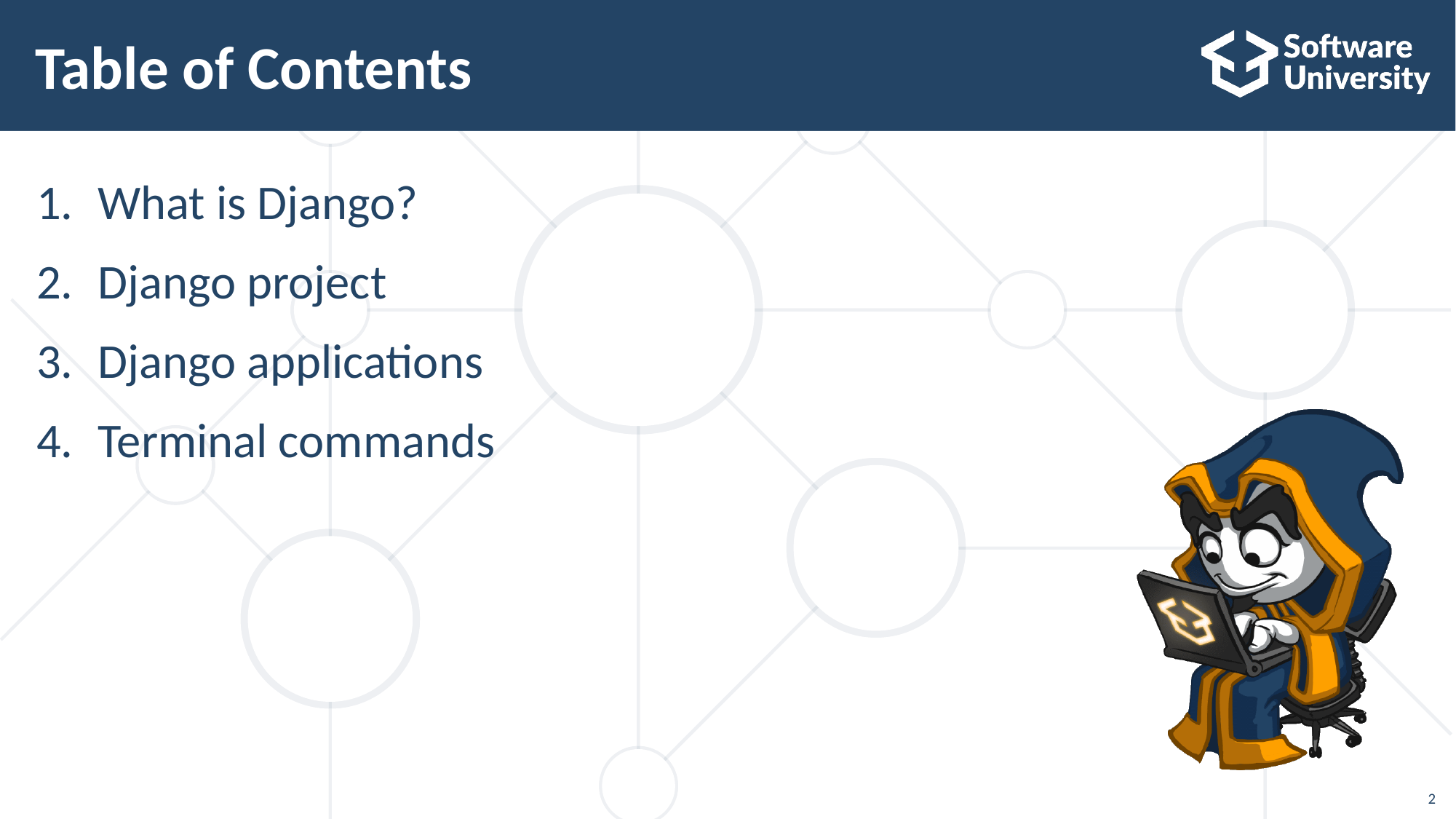

# Table of Contents
What is Django?
Django project
Django applications
Terminal commands
2